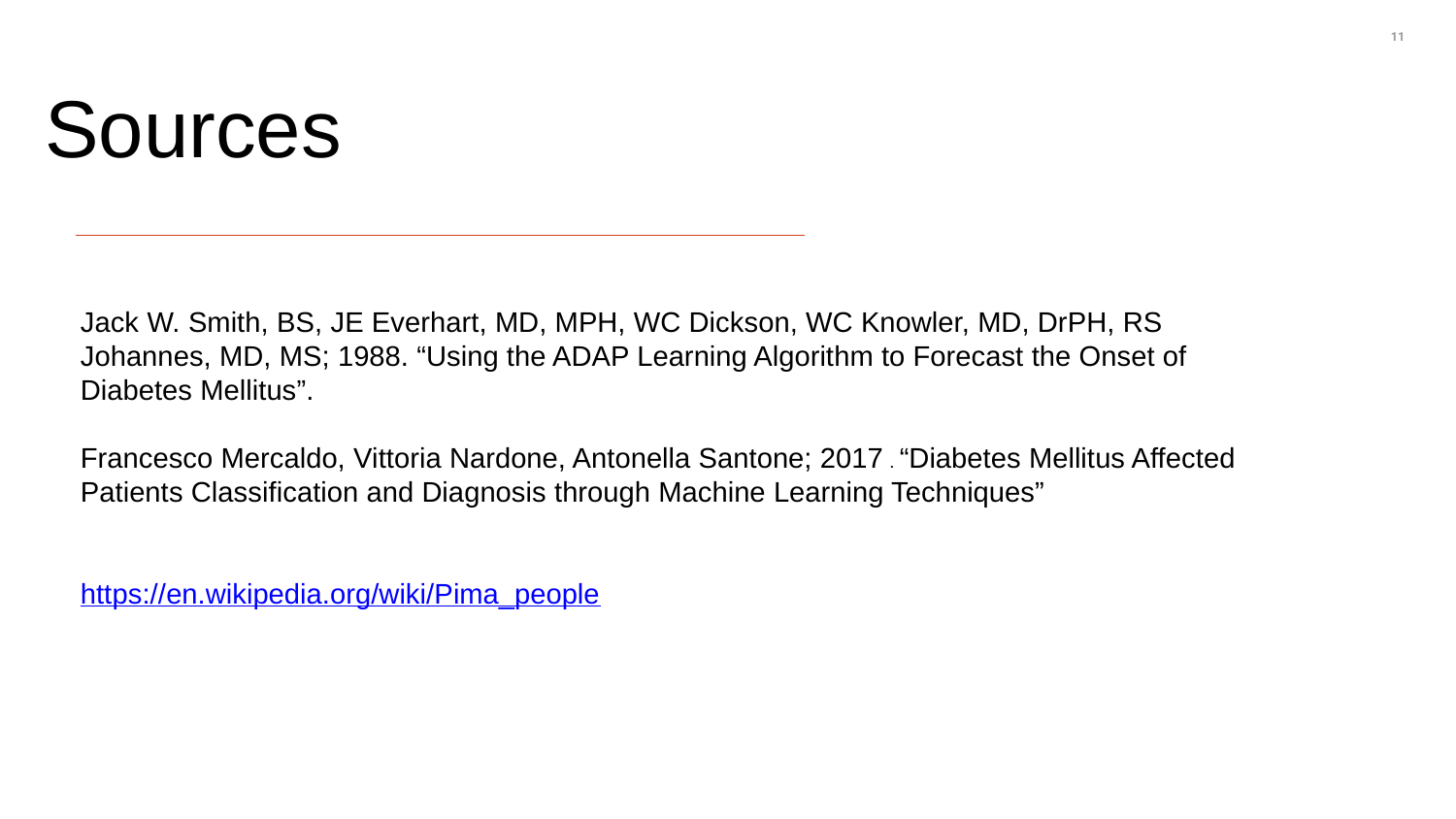

11
# Sources
Jack W. Smith, BS, JE Everhart, MD, MPH, WC Dickson, WC Knowler, MD, DrPH, RS Johannes, MD, MS; 1988. “Using the ADAP Learning Algorithm to Forecast the Onset of Diabetes Mellitus”.

Francesco Mercaldo, Vittoria Nardone, Antonella Santone; 2017 . “Diabetes Mellitus Affected Patients Classification and Diagnosis through Machine Learning Techniques”

https://en.wikipedia.org/wiki/Pima_people